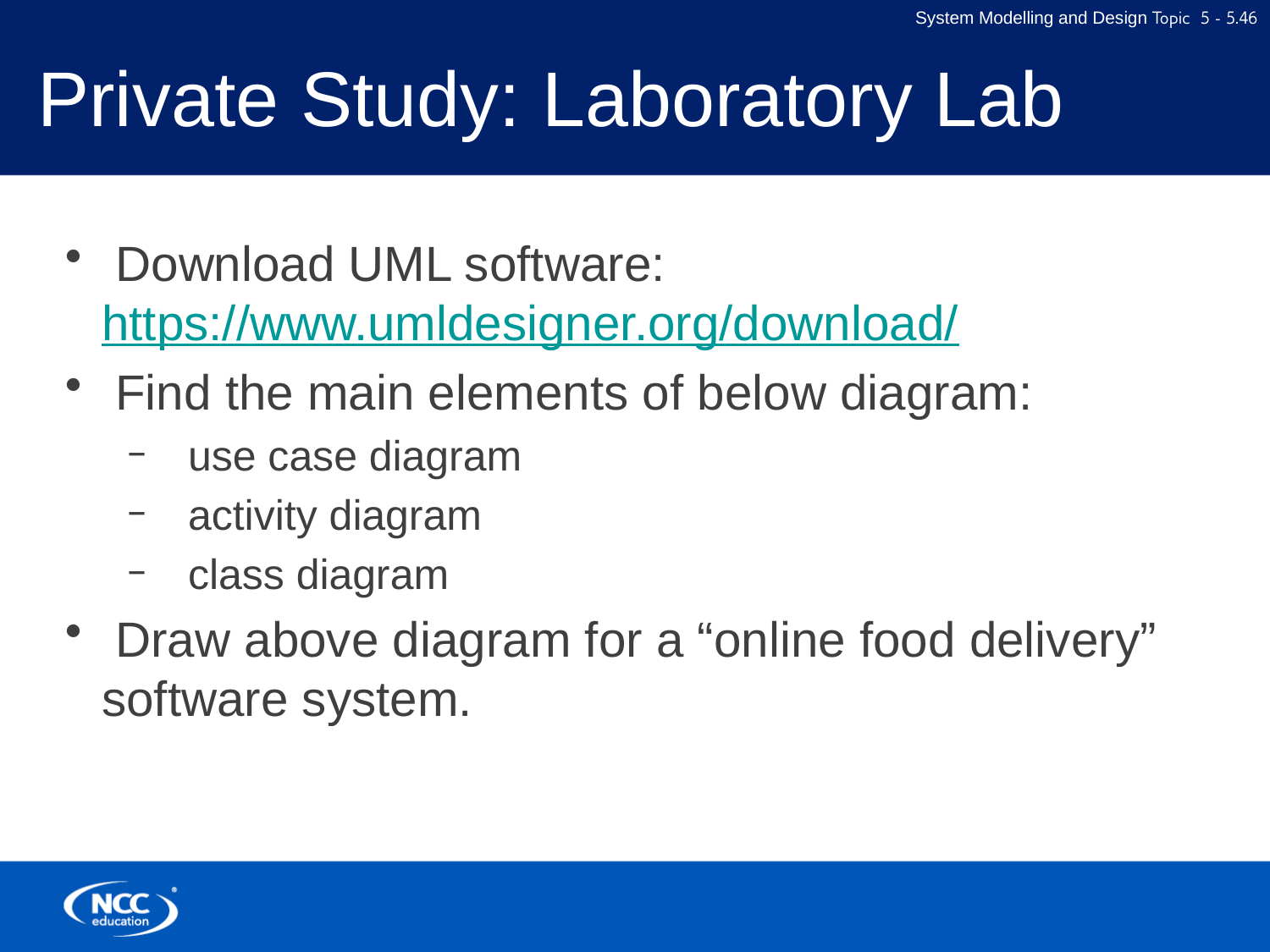

# Private Study: Laboratory Lab
 Download UML software: https://www.umldesigner.org/download/
 Find the main elements of below diagram:
 use case diagram
 activity diagram
 class diagram
 Draw above diagram for a “online food delivery” software system.